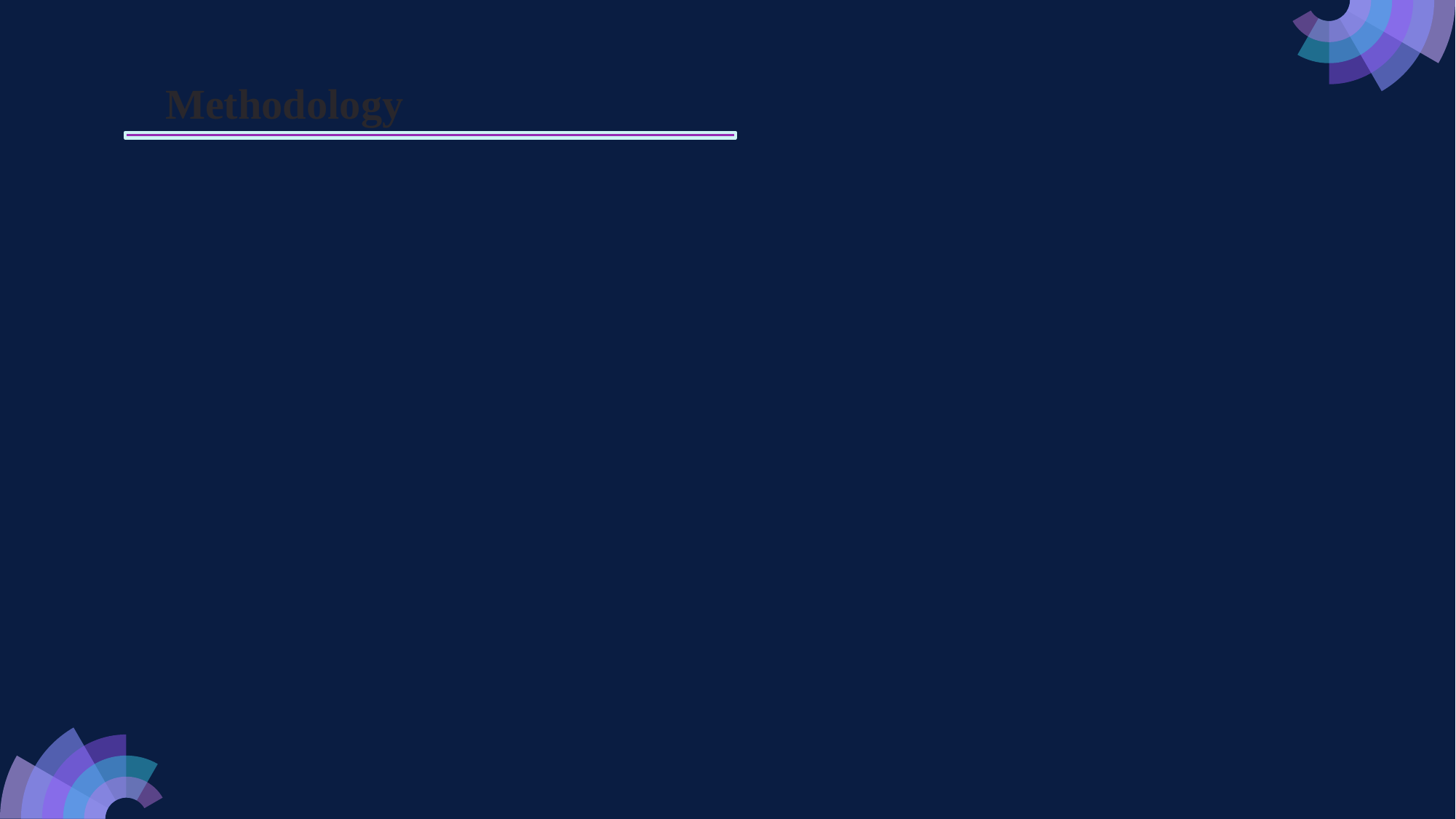

|  |
| --- |
Methodology

1. Data Pre-processing Module:
Input Data Needed:
Source of Data:
Data Collection and Processing:

2. Development Module:
Data Analysis and Modelling:
Behaviour Profiling:

3. Training and Testing Module:
Parameters and Methods:
Testing Strategies:
Validation and Deployment: